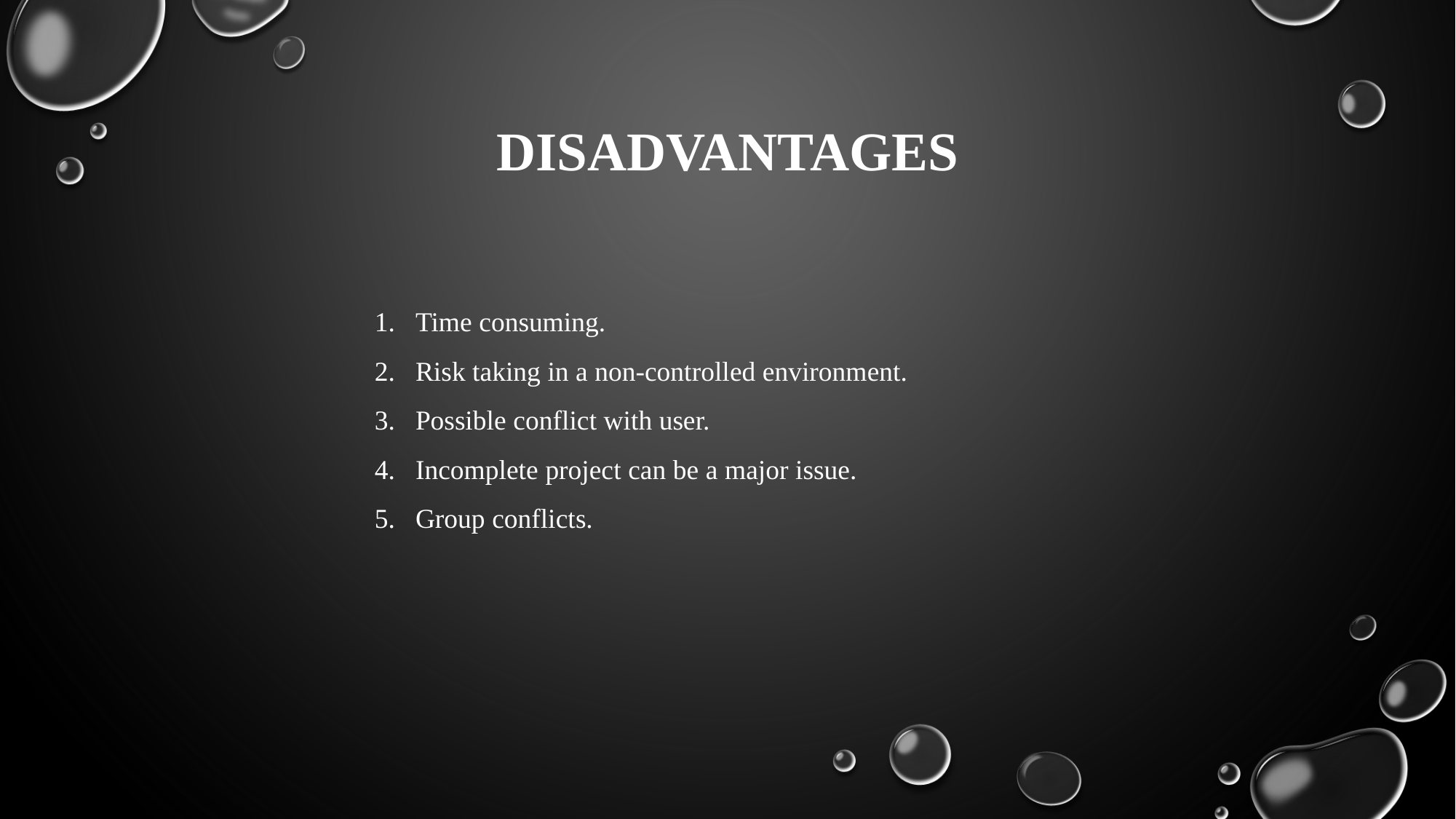

# DISADVANTAGES
Time consuming.
Risk taking in a non-controlled environment.
Possible conflict with user.
Incomplete project can be a major issue.
Group conflicts.